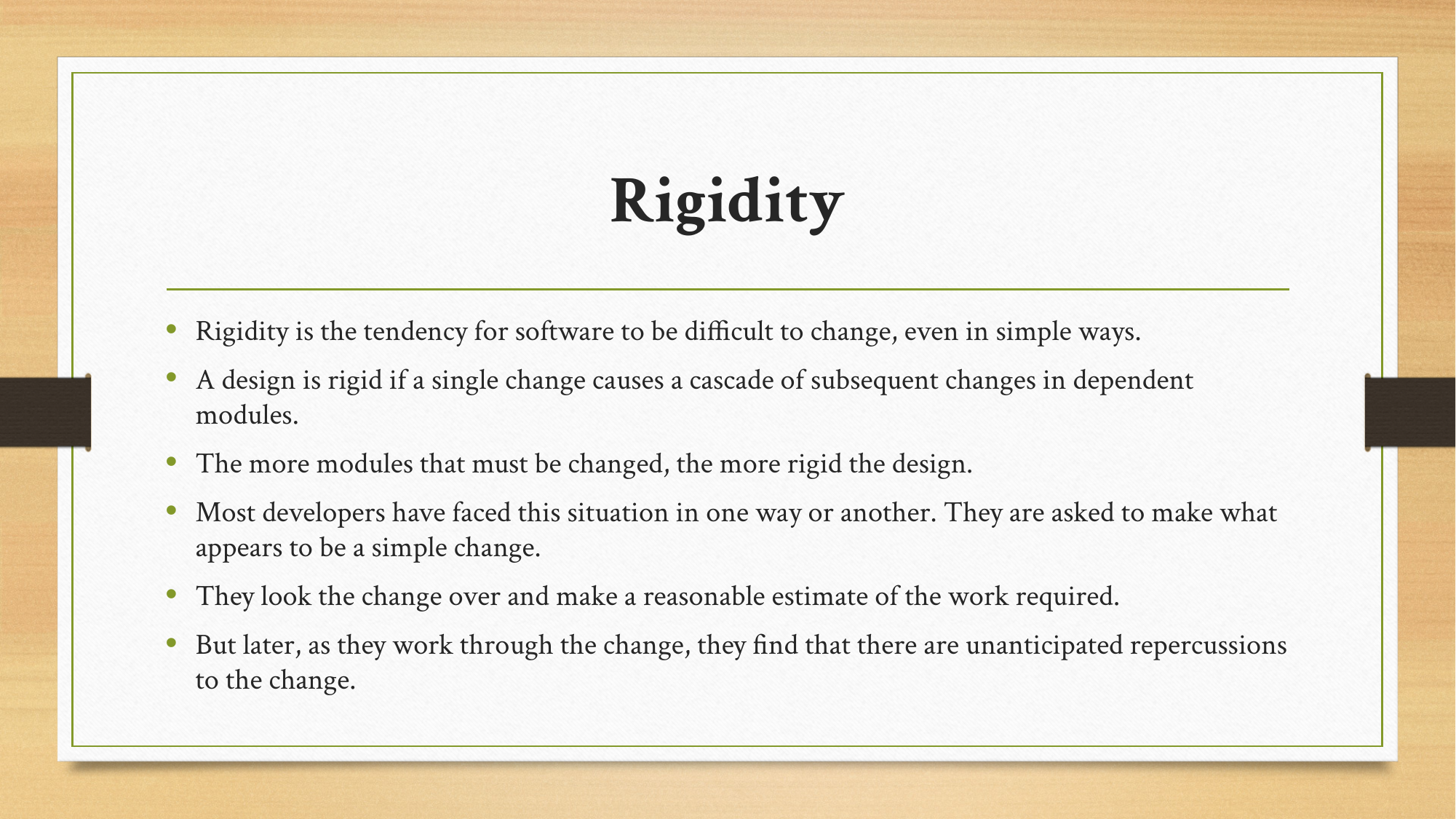

# Rigidity
Rigidity is the tendency for software to be difficult to change, even in simple ways.
A design is rigid if a single change causes a cascade of subsequent changes in dependent modules.
The more modules that must be changed, the more rigid the design.
Most developers have faced this situation in one way or another. They are asked to make what appears to be a simple change.
They look the change over and make a reasonable estimate of the work required.
But later, as they work through the change, they find that there are unanticipated repercussions to the change.